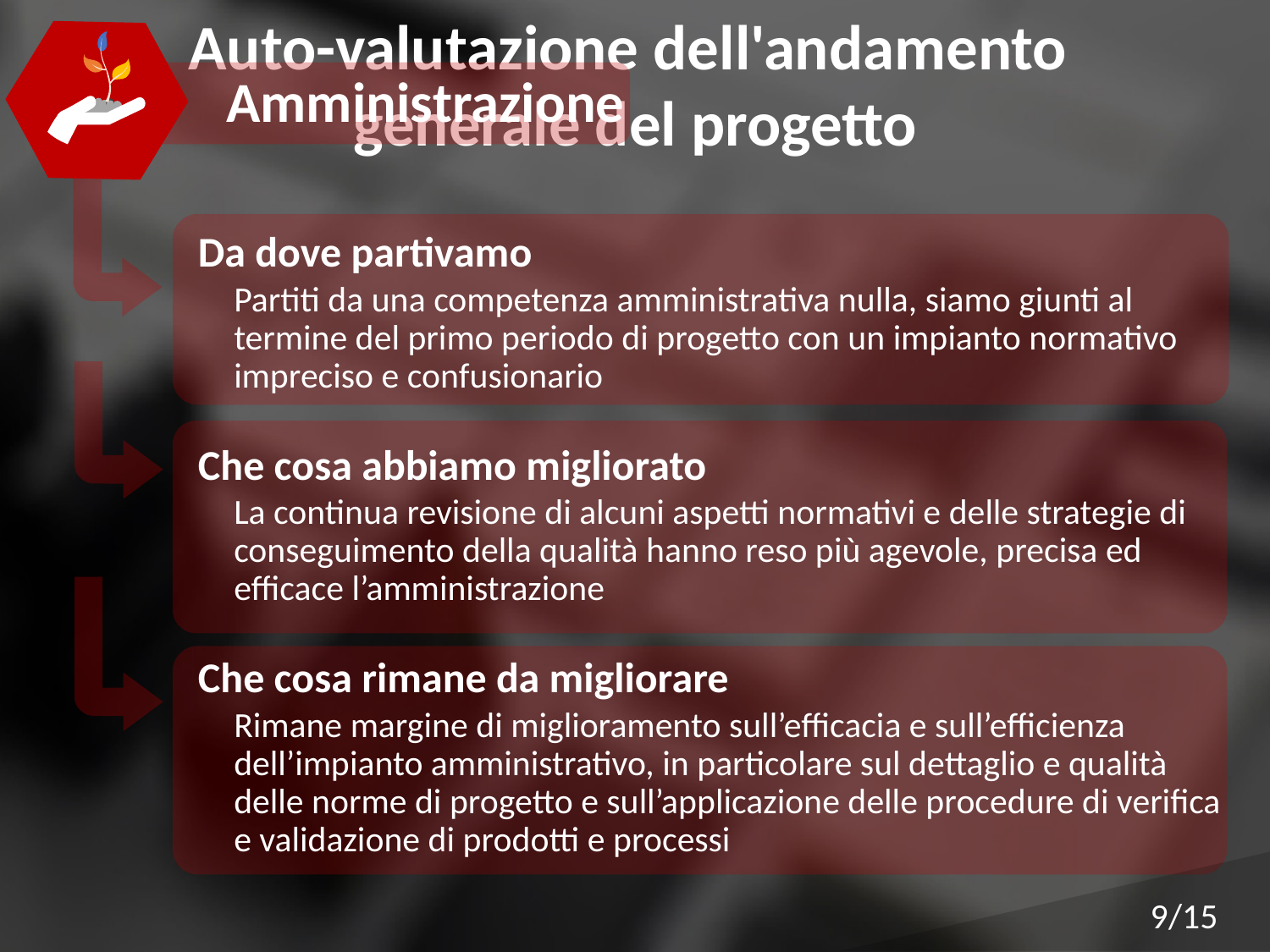

Auto-valutazione dell'andamento
generale del progetto

Amministrazione

Da dove partivamo
Partiti da una competenza amministrativa nulla, siamo giunti al termine del primo periodo di progetto con un impianto normativo impreciso e confusionario

Che cosa abbiamo migliorato
La continua revisione di alcuni aspetti normativi e delle strategie di conseguimento della qualità hanno reso più agevole, precisa ed efficace l’amministrazione

Che cosa rimane da migliorare
Rimane margine di miglioramento sull’efficacia e sull’efficienza dell’impianto amministrativo, in particolare sul dettaglio e qualità delle norme di progetto e sull’applicazione delle procedure di verifica e validazione di prodotti e processi

9/15